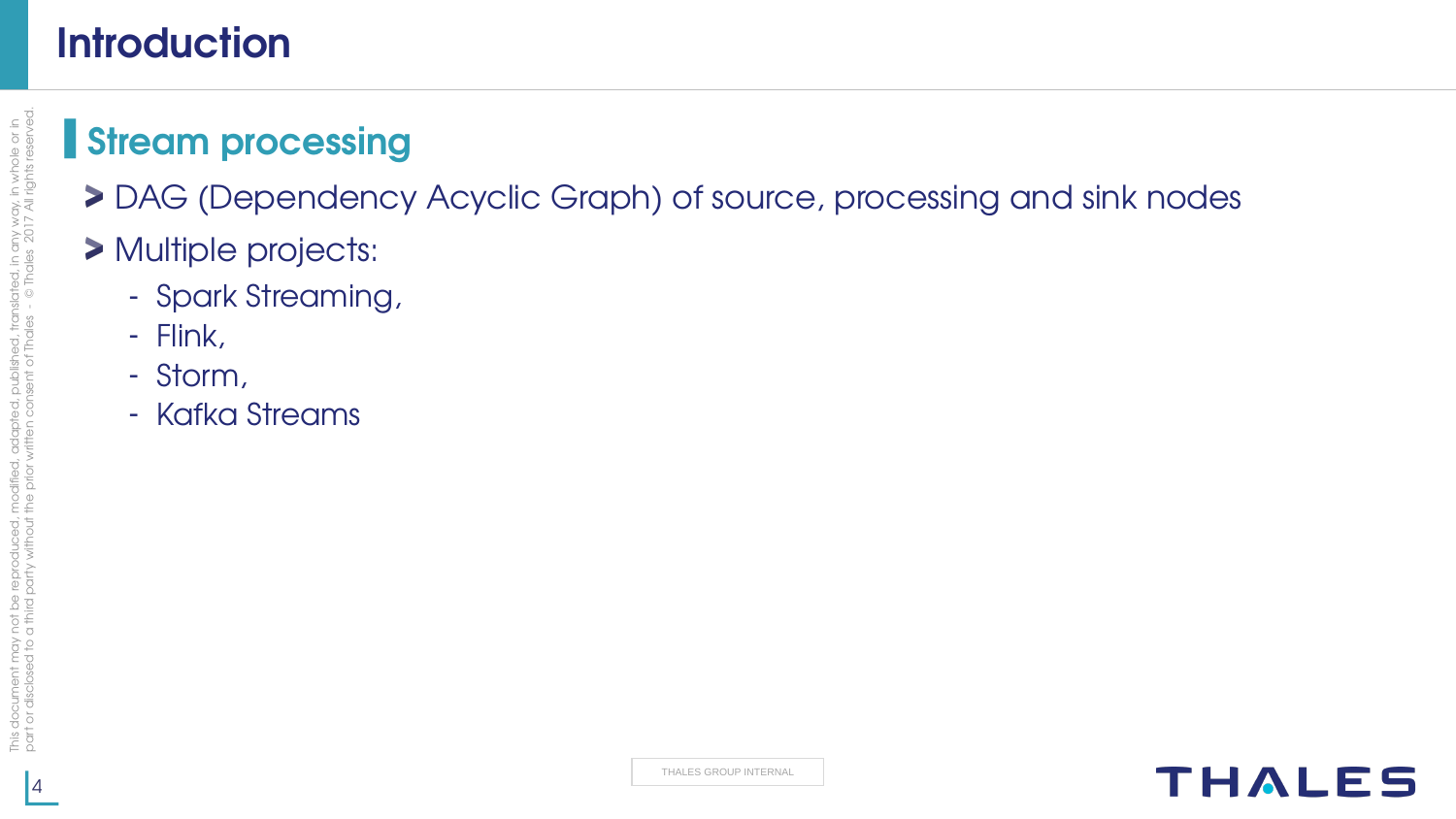

# Introduction
Stream processing
DAG (Dependency Acyclic Graph) of source, processing and sink nodes
Multiple projects:
Spark Streaming,
Flink,
Storm,
Kafka Streams